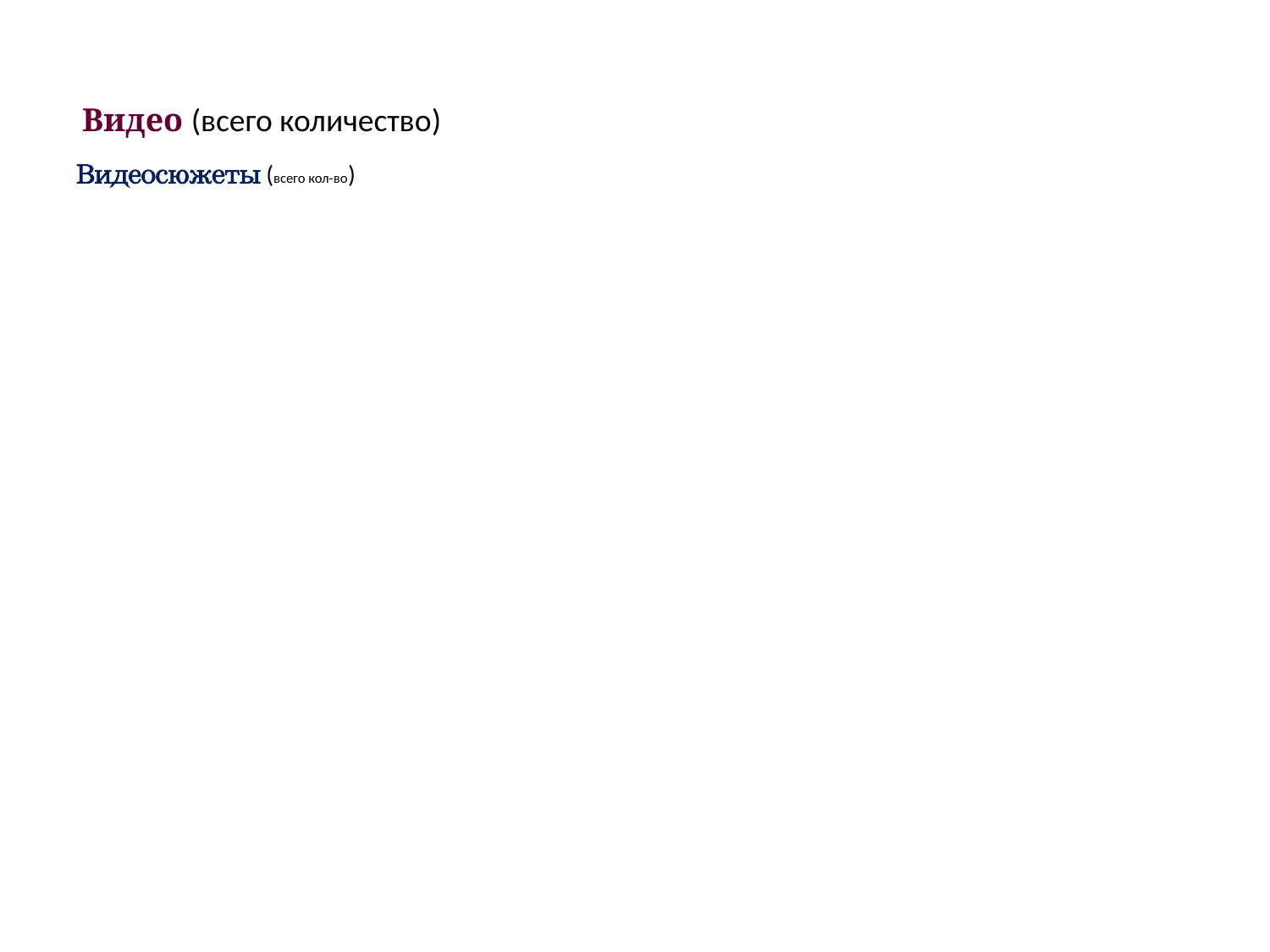

# Видео (всего количество)
Видеосюжеты (всего кол-во)